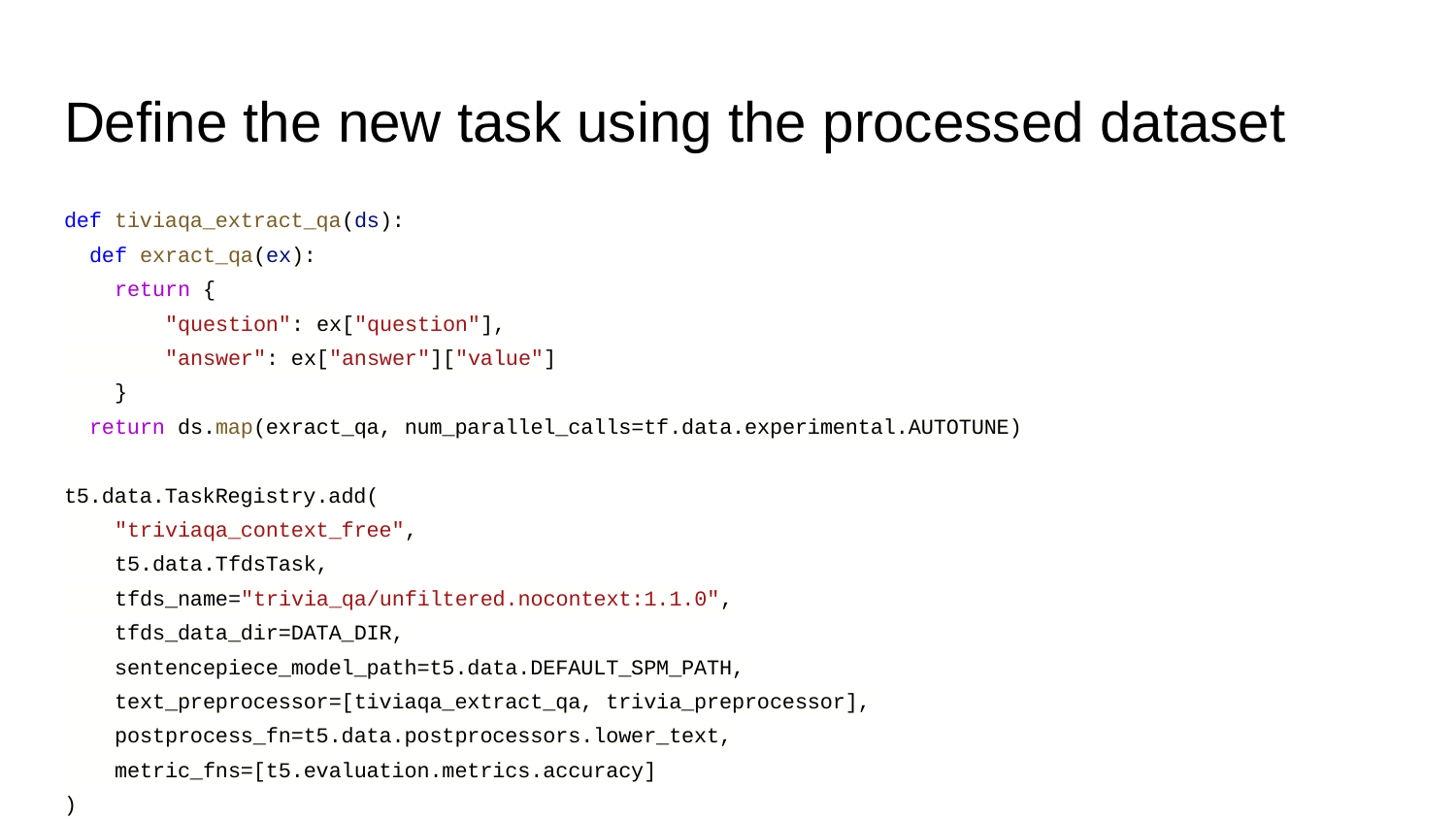

# Define the new task using the processed dataset
def tiviaqa_extract_qa(ds):
  def exract_qa(ex):
    return {
        "question": ex["question"],
        "answer": ex["answer"]["value"]
    }
  return ds.map(exract_qa, num_parallel_calls=tf.data.experimental.AUTOTUNE)

t5.data.TaskRegistry.add(
    "triviaqa_context_free",
    t5.data.TfdsTask,
    tfds_name="trivia_qa/unfiltered.nocontext:1.1.0",
    tfds_data_dir=DATA_DIR,
    sentencepiece_model_path=t5.data.DEFAULT_SPM_PATH,
    text_preprocessor=[tiviaqa_extract_qa, trivia_preprocessor],
    postprocess_fn=t5.data.postprocessors.lower_text,
    metric_fns=[t5.evaluation.metrics.accuracy]
)